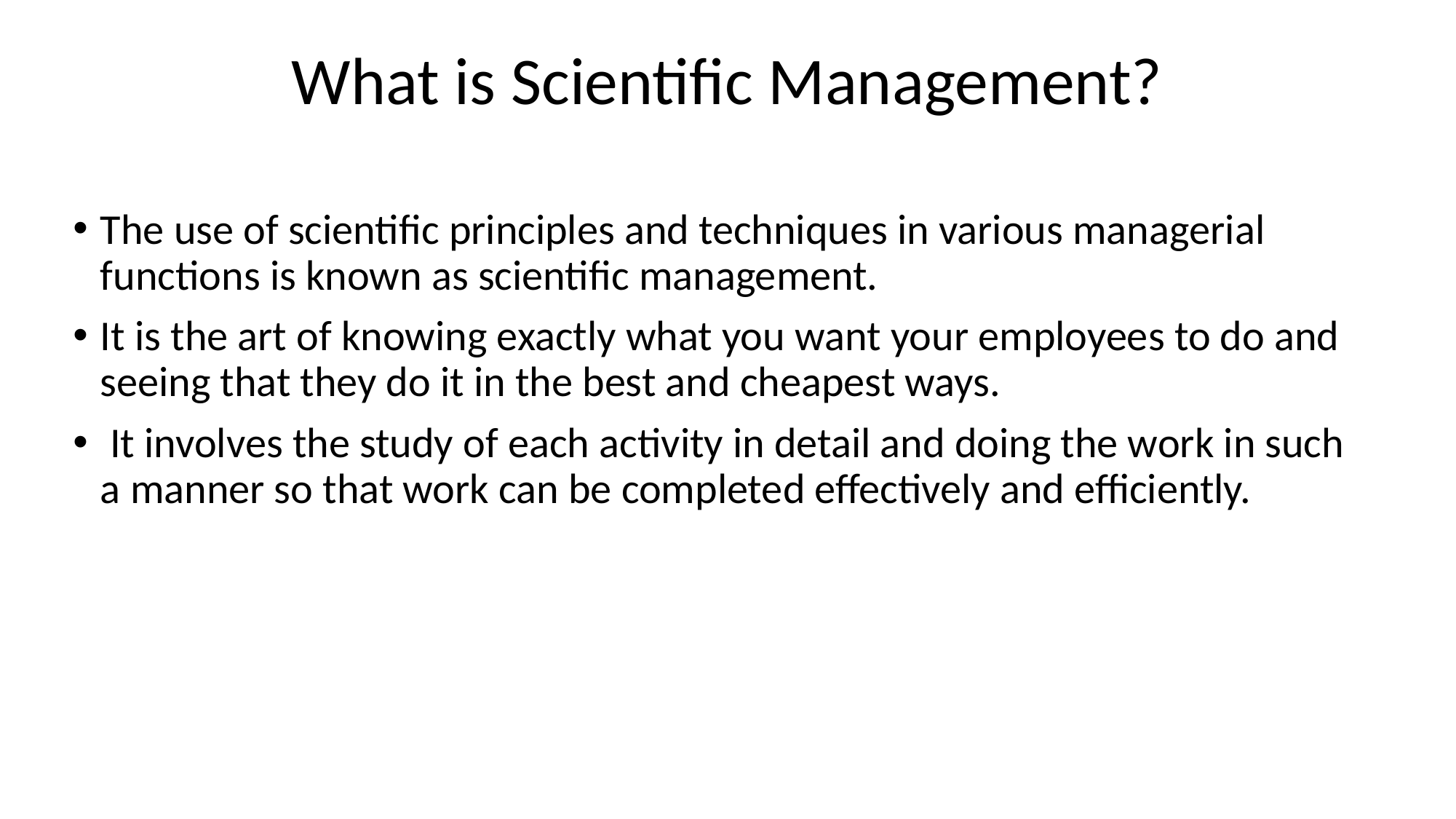

# What is Scientific Management?
The use of scientific principles and techniques in various managerial functions is known as scientific management.
It is the art of knowing exactly what you want your employees to do and seeing that they do it in the best and cheapest ways.
 It involves the study of each activity in detail and doing the work in such a manner so that work can be completed effectively and efficiently.